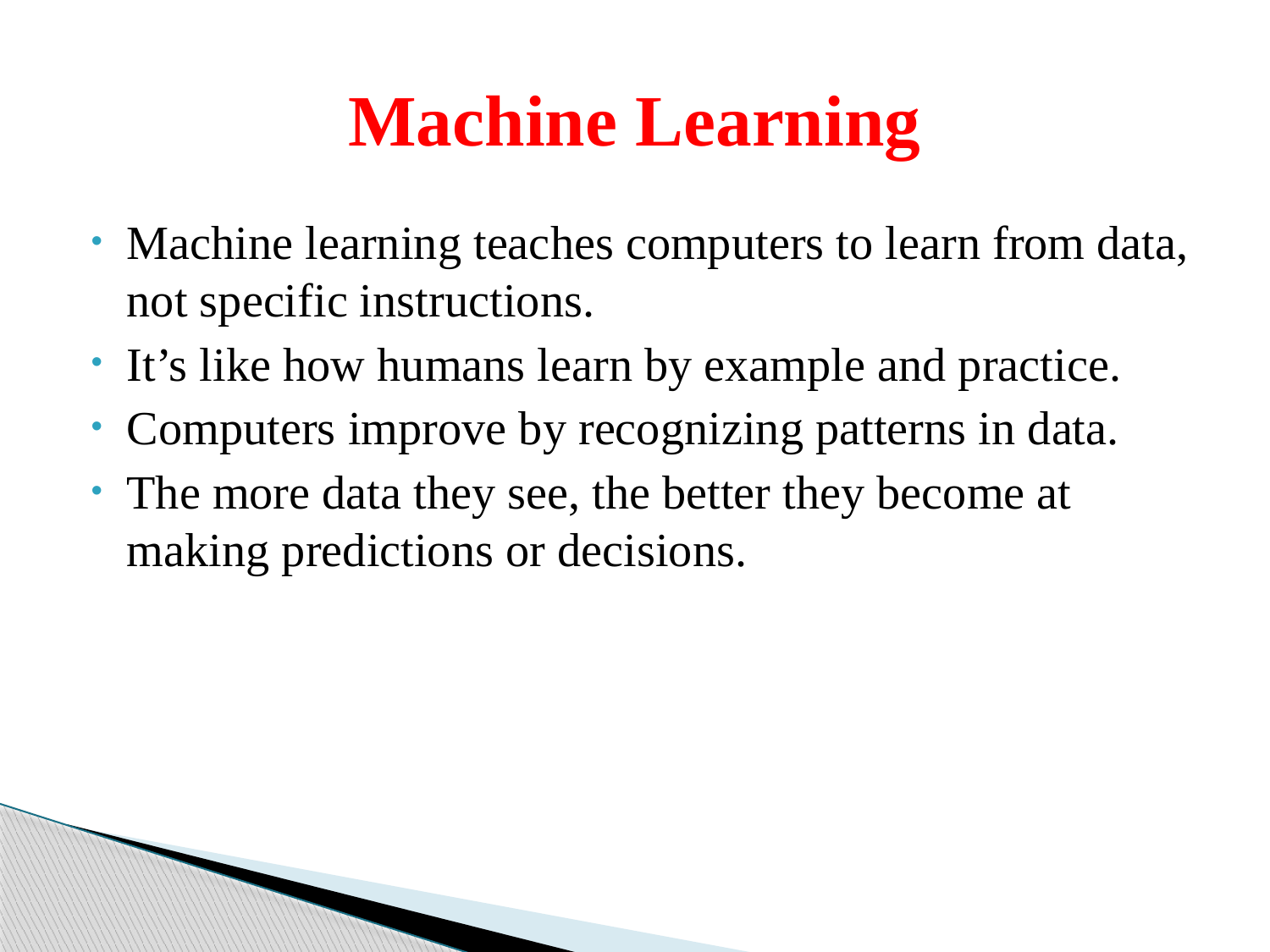

# Machine Learning
Machine learning teaches computers to learn from data, not specific instructions.
It’s like how humans learn by example and practice.
Computers improve by recognizing patterns in data.
The more data they see, the better they become at making predictions or decisions.